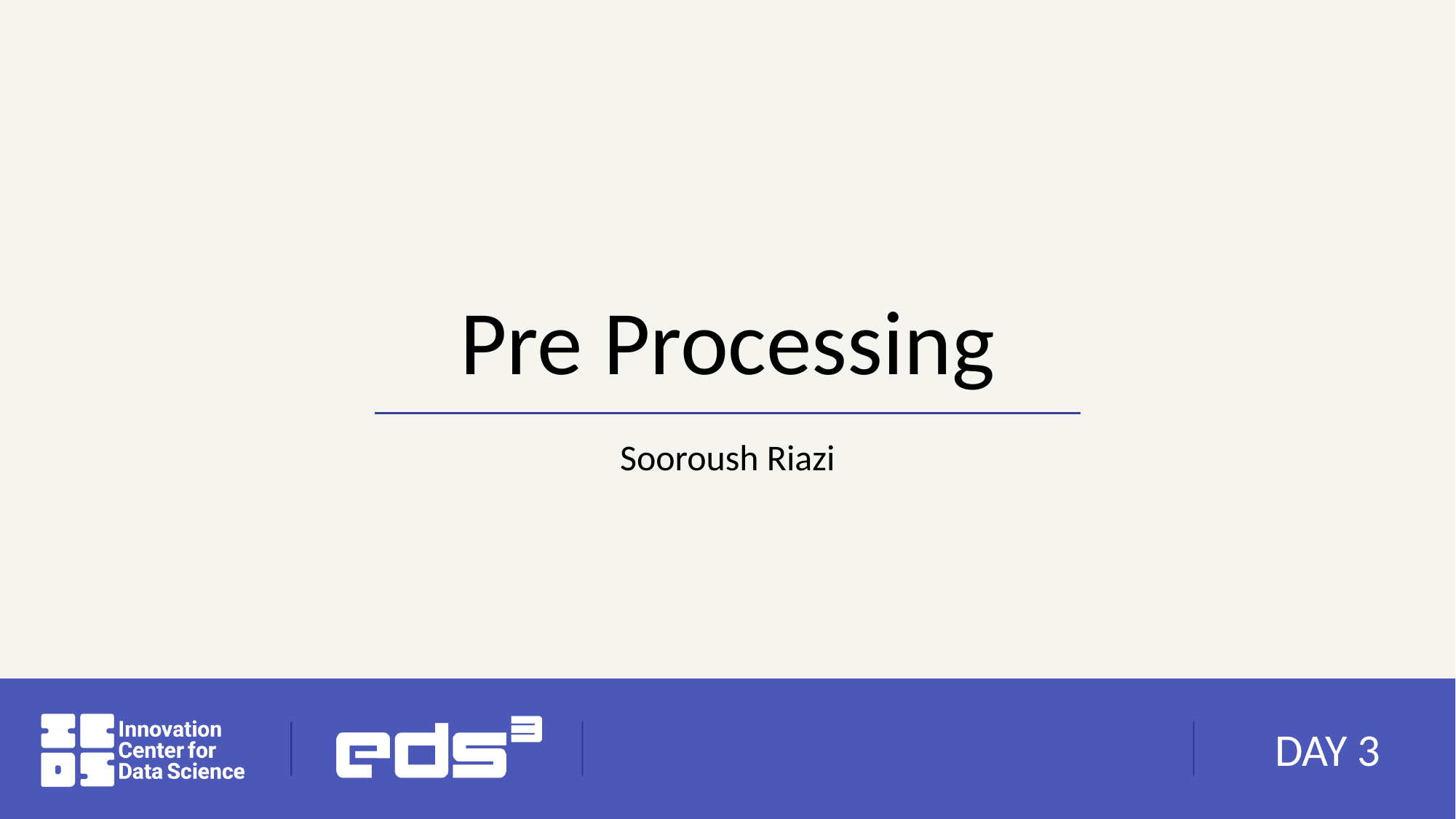

# Pre Processing
Sooroush Riazi
DAY 3